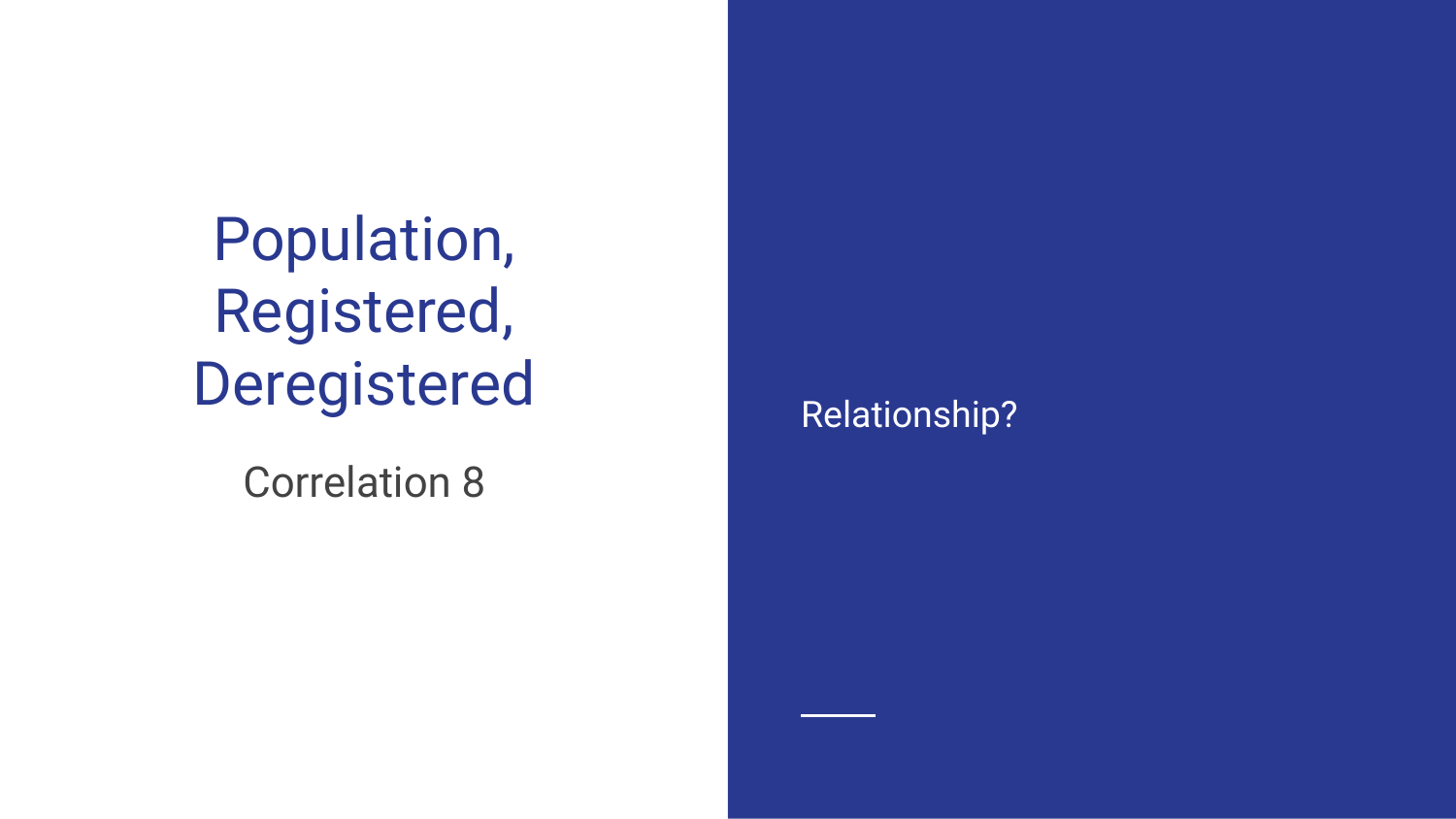

Relationship?
# Population, Registered, Deregistered
Correlation 8